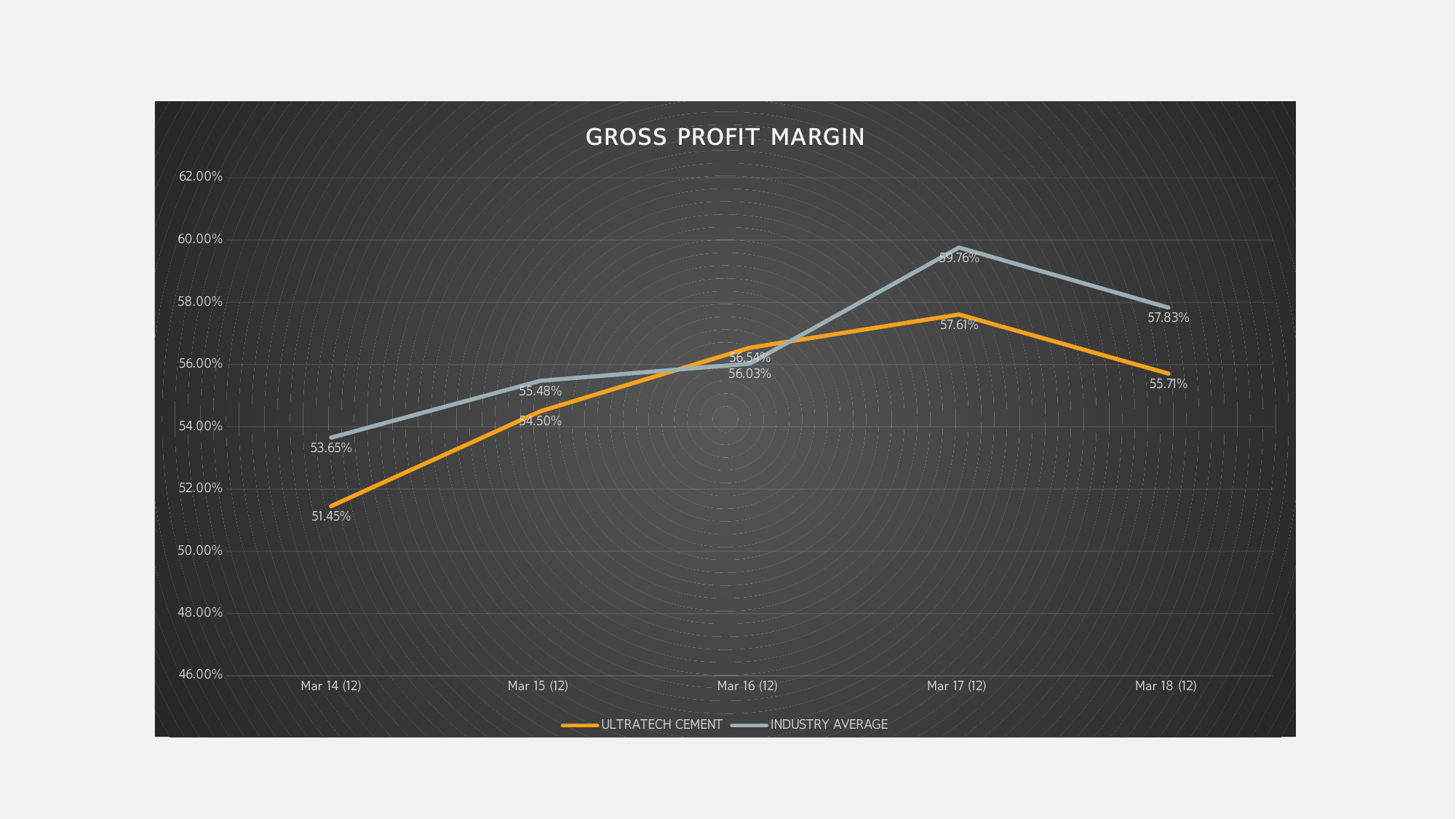

### Chart: GROSS PROFIT MARGIN

| Category | ULTRATECH CEMENT | INDUSTRY AVERAGE |
|---|---|---|
| Mar 14 (12) | 0.5145 | 0.5365 |
| Mar 15 (12)  | 0.545 | 0.5548 |
| Mar 16 (12)  | 0.5654 | 0.5603 |
| Mar 17 (12)  | 0.5761 | 0.5976 |
| Mar 18 (12)  | 0.5571 | 0.5783 |